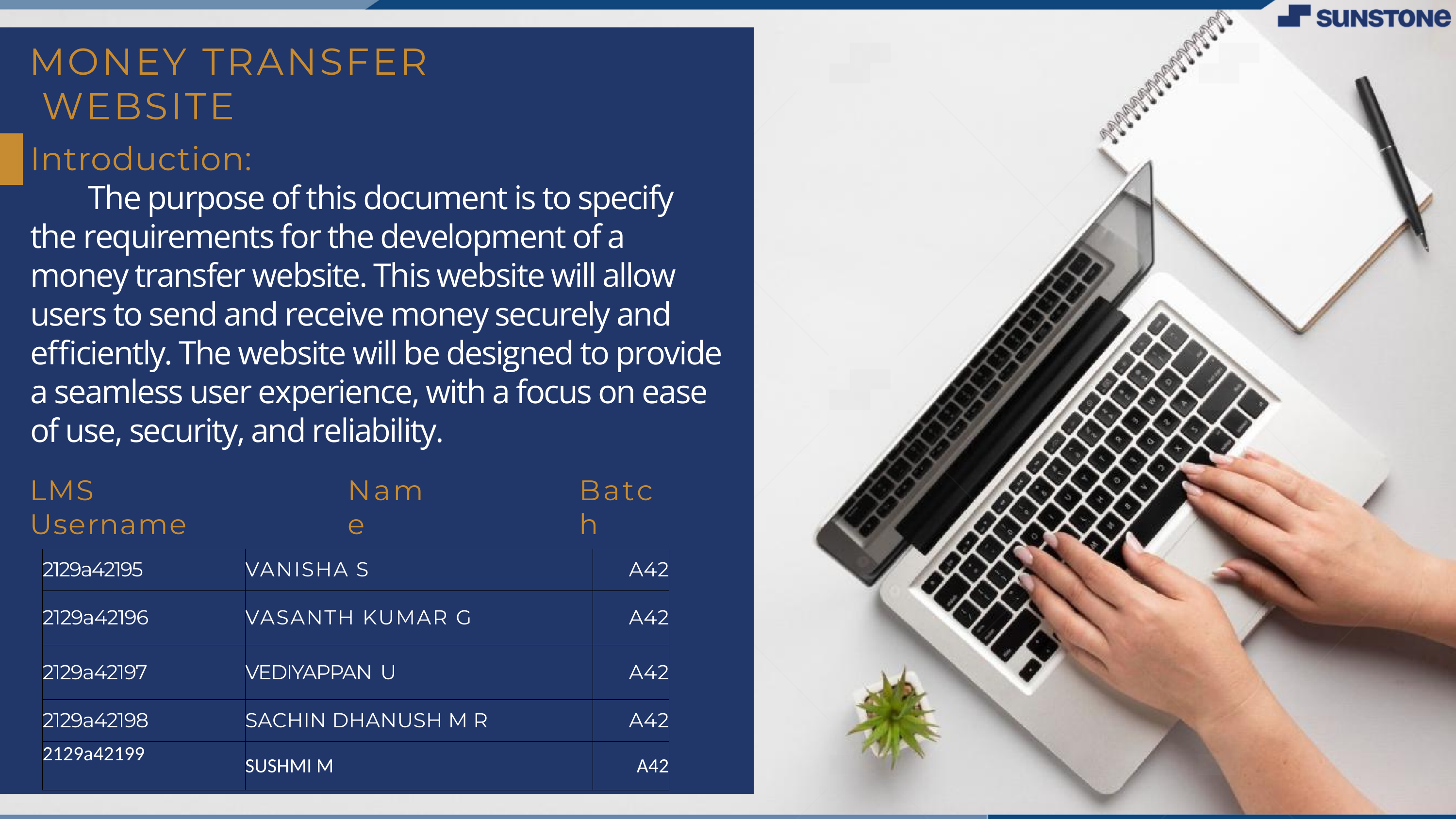

MONEY TRANSFER
 WEBSITE

Introduction:
        The purpose of this document is to specify the requirements for the development of a money transfer website. This website will allow users to send and receive money securely and efficiently. The website will be designed to provide a seamless user experience, with a focus on ease of use, security, and reliability.
LMS Username
Name
Batch
| 2129a42195 | VANISHA S | A42 |
| --- | --- | --- |
| 2129a42196 | VASANTH KUMAR G | A42 |
| 2129a42197 | VEDIYAPPAN U | A42 |
| 2129a42198 | SACHIN DHANUSH M R | A42 |
| 2129a42199 | SUSHMI M | A42 |